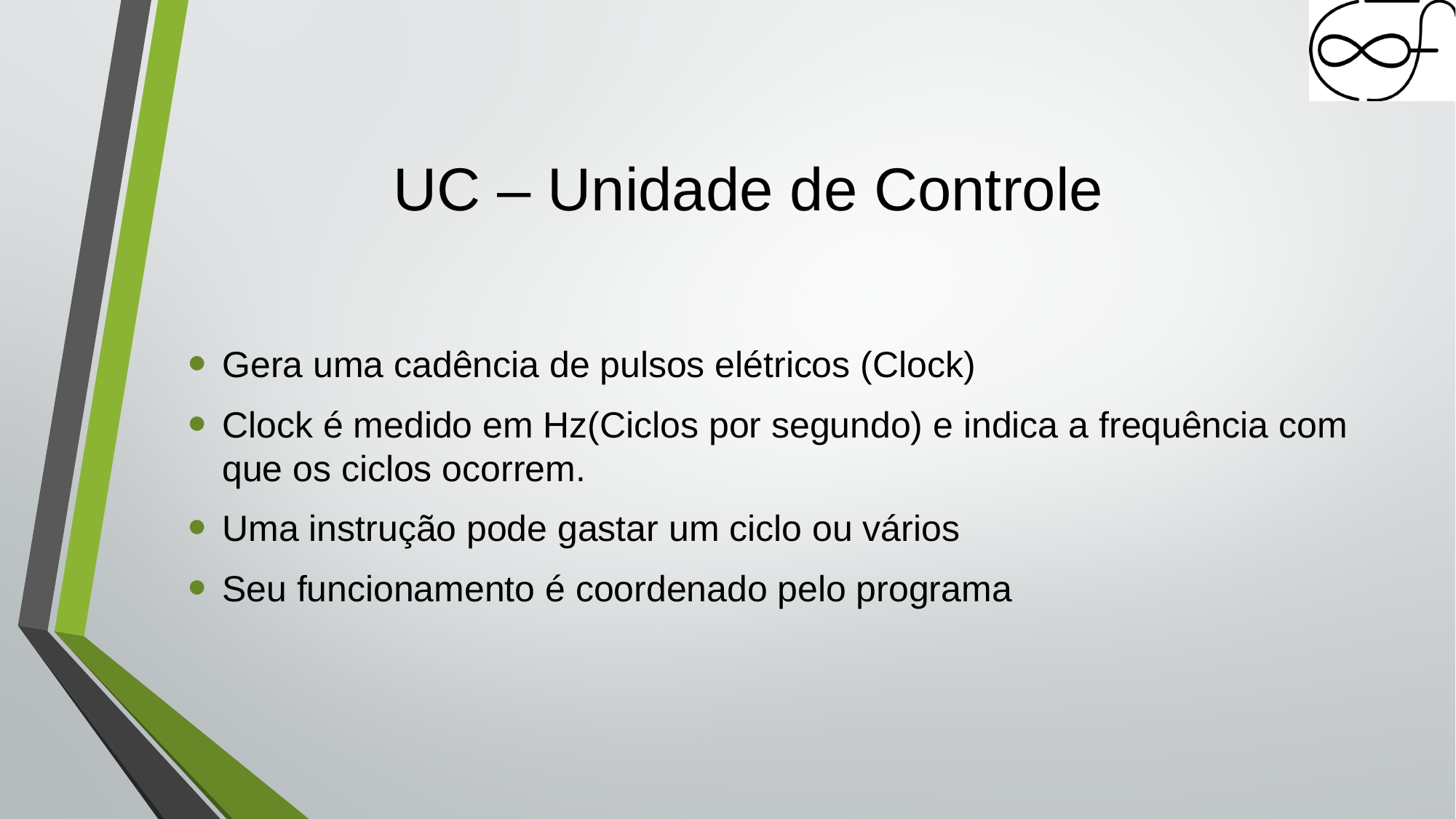

# UC – Unidade de Controle
Gera uma cadência de pulsos elétricos (Clock)
Clock é medido em Hz(Ciclos por segundo) e indica a frequência com que os ciclos ocorrem.
Uma instrução pode gastar um ciclo ou vários
Seu funcionamento é coordenado pelo programa